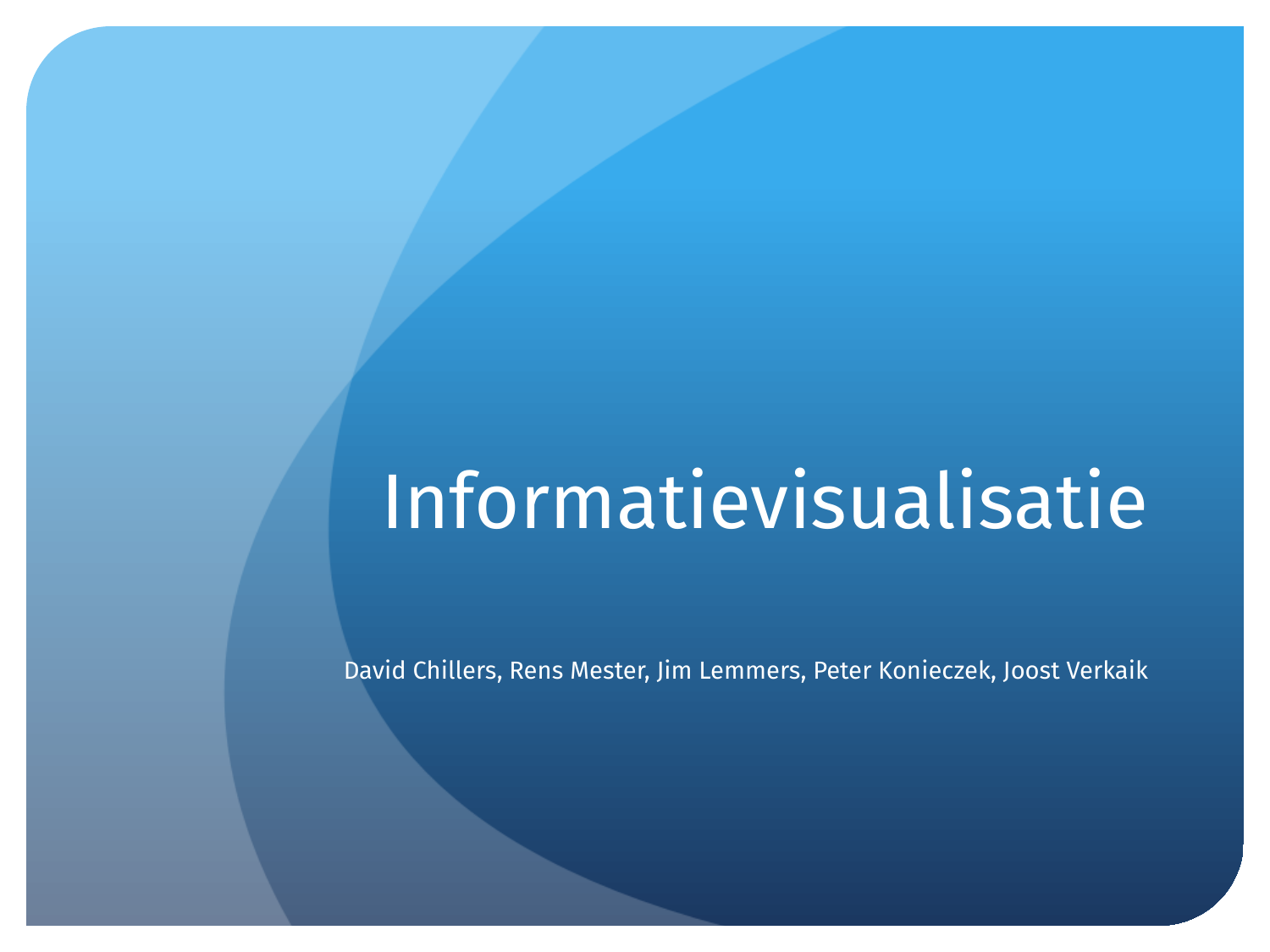

# Informatievisualisatie

David Chillers, Rens Mester, Jim Lemmers, Peter Konieczek, Joost Verkaik